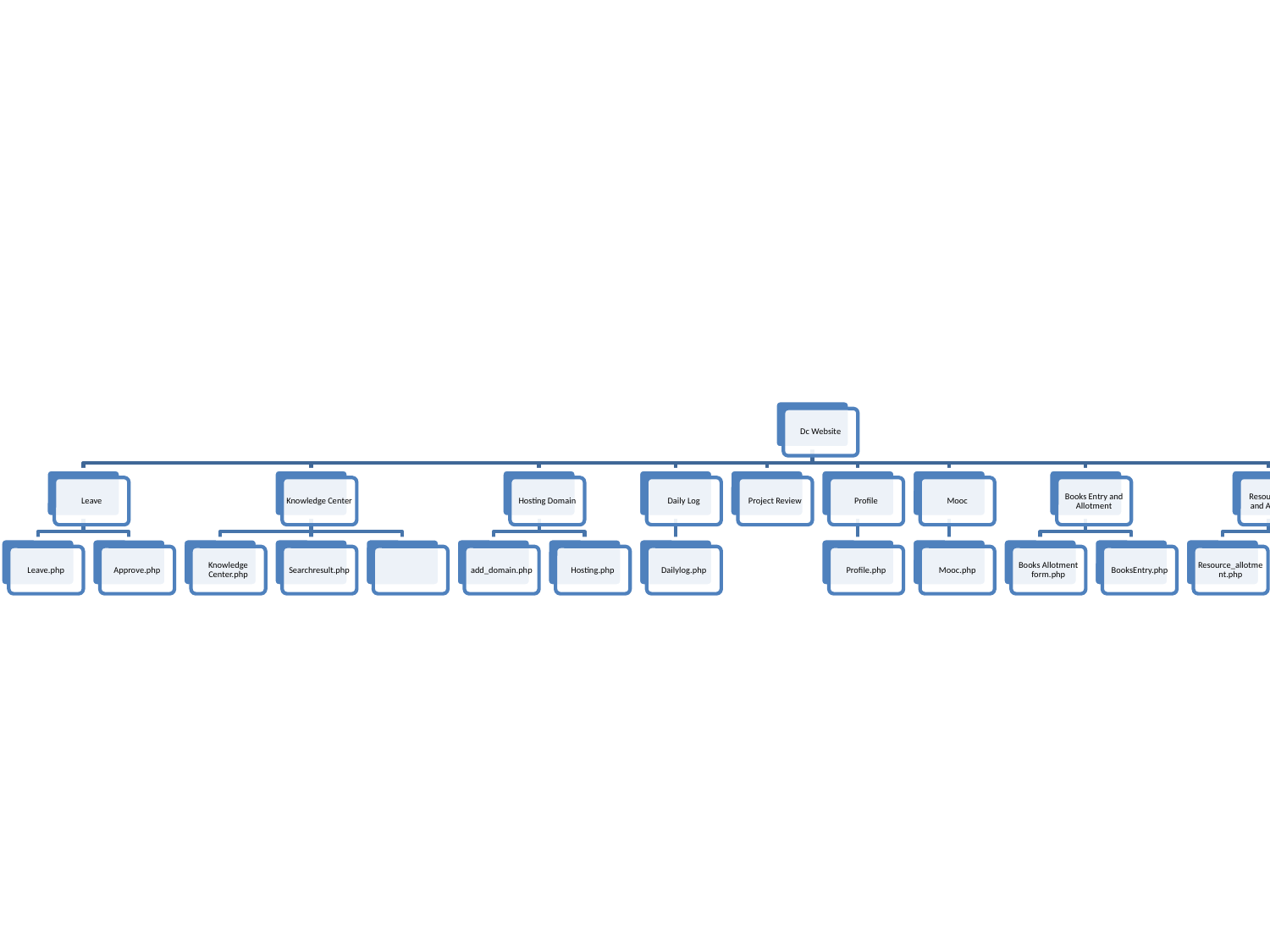

Dc Website
Leave
Leave.php
Approve.php
Knowledge Center
Knowledge Center.php
Searchresult.php

Hosting Domain
add_domain.php
Hosting.php
Daily Log
Dailylog.php
Project Review
Profile
Profile.php
Mooc
Mooc.php
Books Entry and Allotment
Books Allotment form.php
BooksEntry.php
Resource Entry and Allotment
Resource_allotment.php
Resource Entry
Correspondance
Sign In